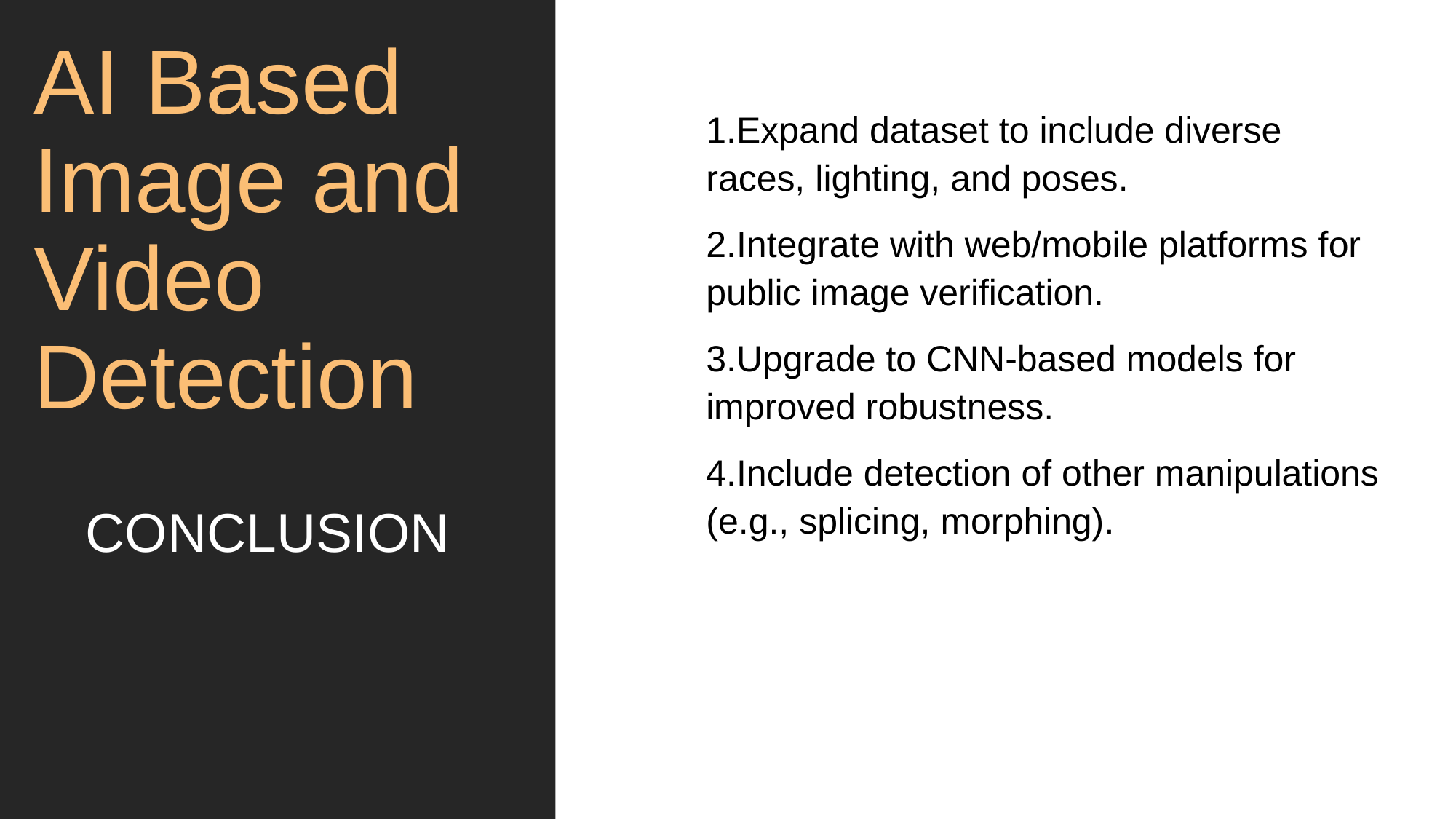

# AI Based Image and Video Detection
1.Expand dataset to include diverse races, lighting, and poses.
2.Integrate with web/mobile platforms for public image verification.
3.Upgrade to CNN-based models for improved robustness.
4.Include detection of other manipulations (e.g., splicing, morphing).

CONCLUSION